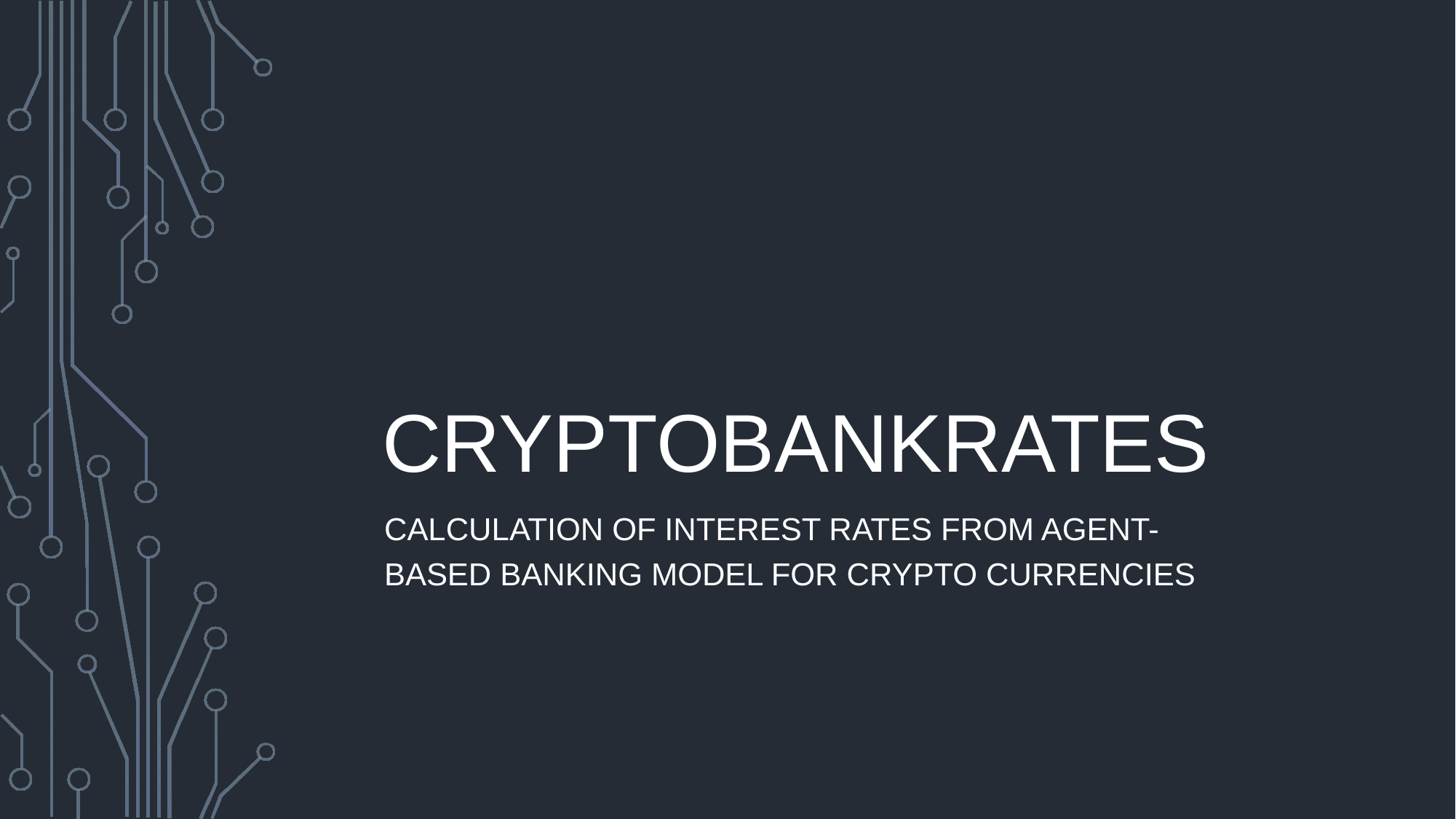

# CryptobankrateS
calculation of interest rates from Agent-Based banking Model for crypto currencies

1
PPE_1890